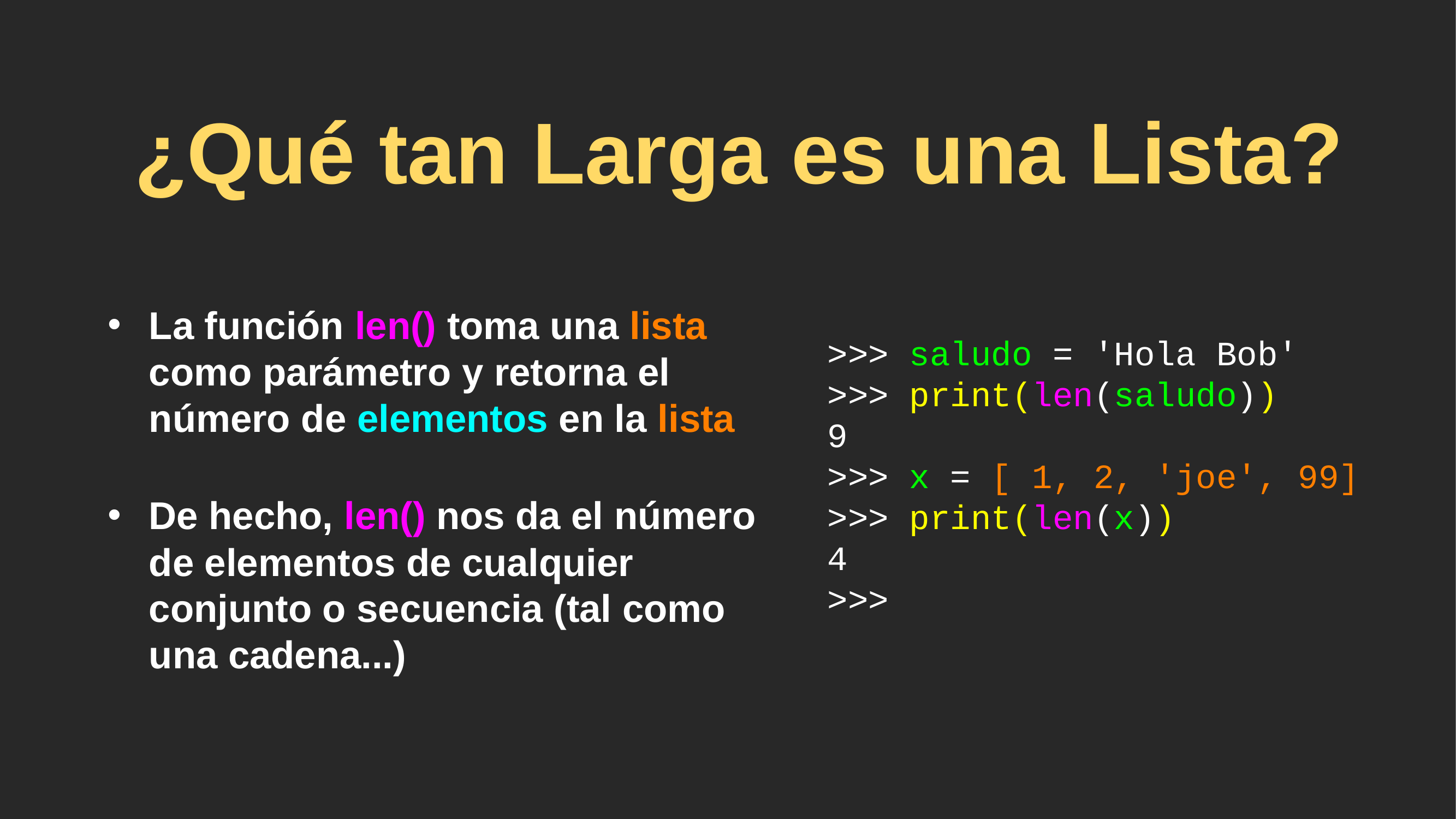

# ¿Qué tan Larga es una Lista?
La función len() toma una lista como parámetro y retorna el número de elementos en la lista
De hecho, len() nos da el número de elementos de cualquier conjunto o secuencia (tal como una cadena...)
>>> saludo = 'Hola Bob'
>>> print(len(saludo))
9
>>> x = [ 1, 2, 'joe', 99]
>>> print(len(x))
4
>>>